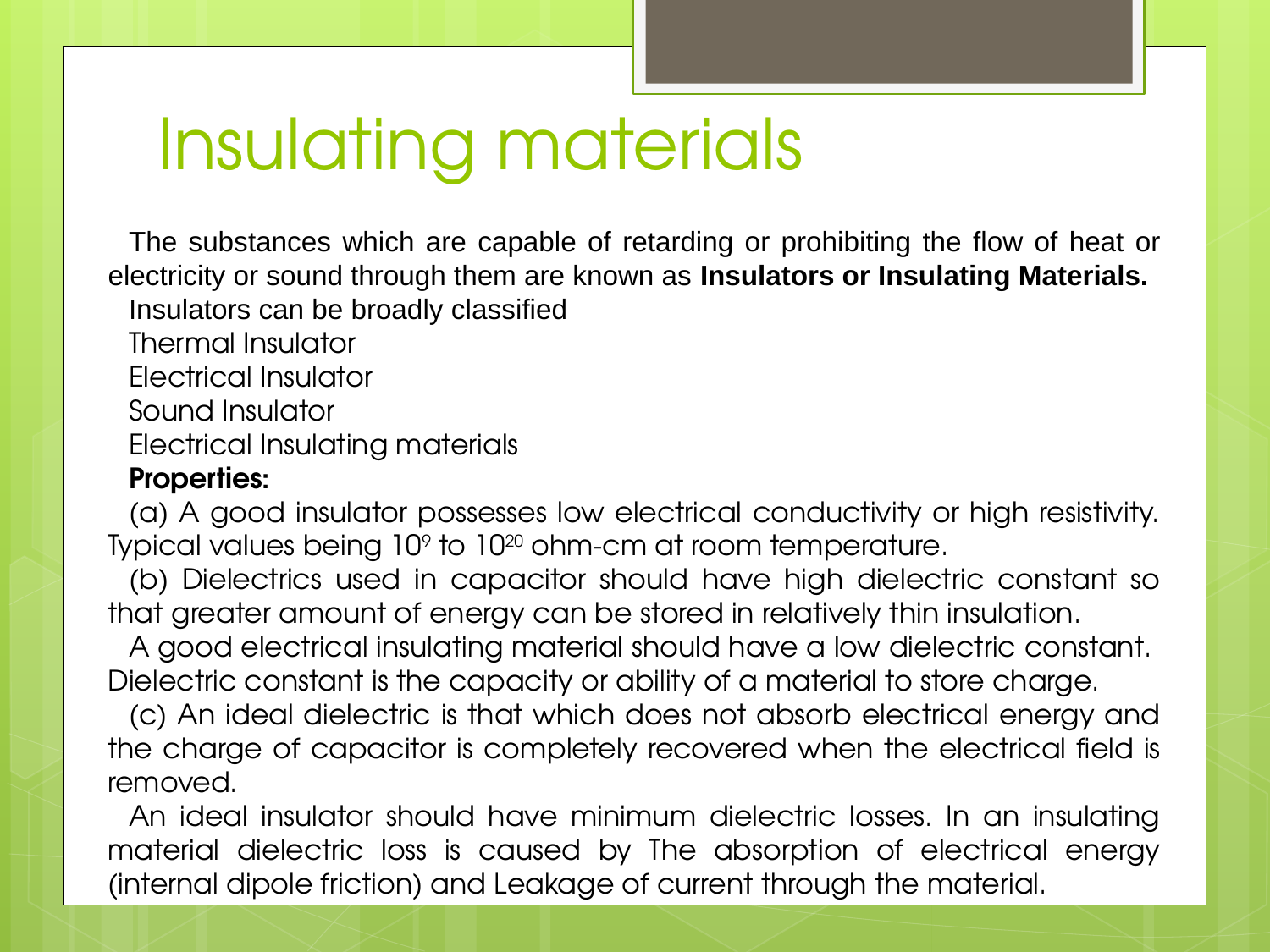

# Insulating materials
The substances which are capable of retarding or prohibiting the flow of heat or electricity or sound through them are known as Insulators or Insulating Materials.
Insulators can be broadly classified
Thermal Insulator
Electrical Insulator
Sound Insulator
Electrical Insulating materials
Properties:
(a) A good insulator possesses low electrical conductivity or high resistivity. Typical values being 109 to 1020 ohm-cm at room temperature.
(b) Dielectrics used in capacitor should have high dielectric constant so that greater amount of energy can be stored in relatively thin insulation.
A good electrical insulating material should have a low dielectric constant.  Dielectric constant is the capacity or ability of a material to store charge.
(c) An ideal dielectric is that which does not absorb electrical energy and the charge of capacitor is completely recovered when the electrical field is removed.
An ideal insulator should have minimum dielectric losses. In an insulating material dielectric loss is caused by The absorption of electrical energy (internal dipole friction) and Leakage of current through the material.